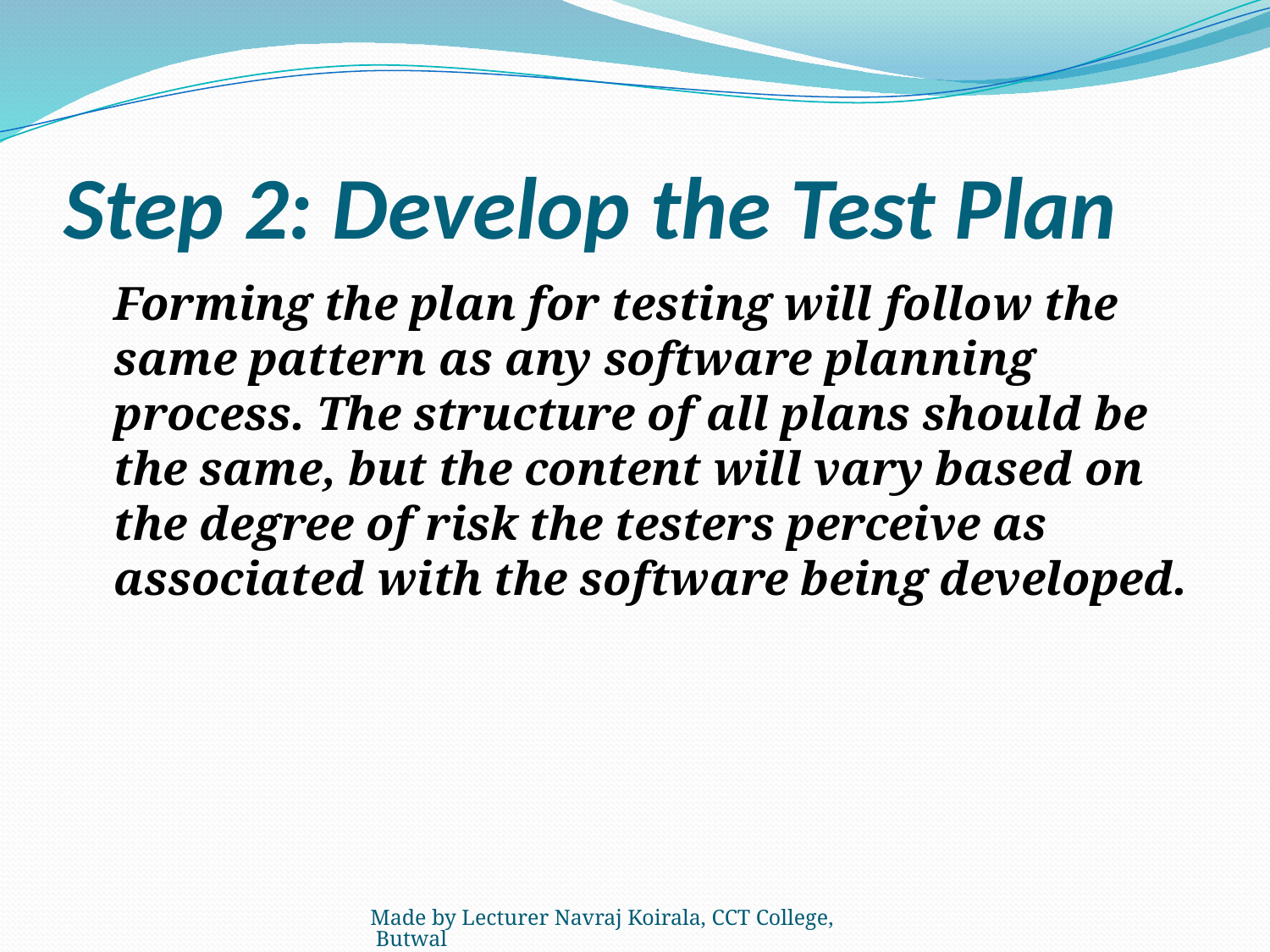

# Step 2: Develop the Test Plan
	Forming the plan for testing will follow the same pattern as any software planning process. The structure of all plans should be the same, but the content will vary based on the degree of risk the testers perceive as associated with the software being developed.
Made by Lecturer Navraj Koirala, CCT College, Butwal